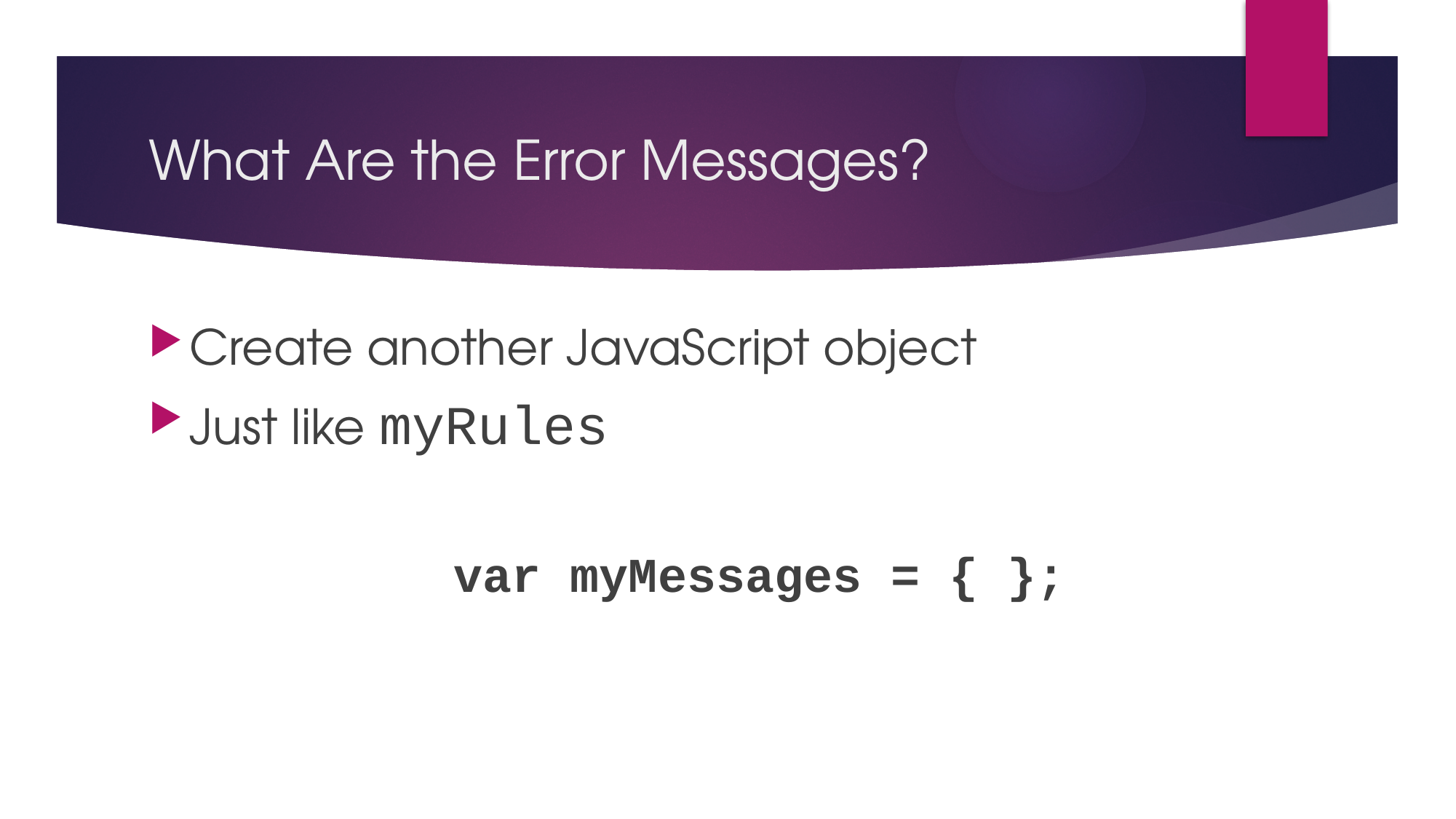

# What Are the Error Messages?
Create another JavaScript object
Just like myRules

var myMessages = { };